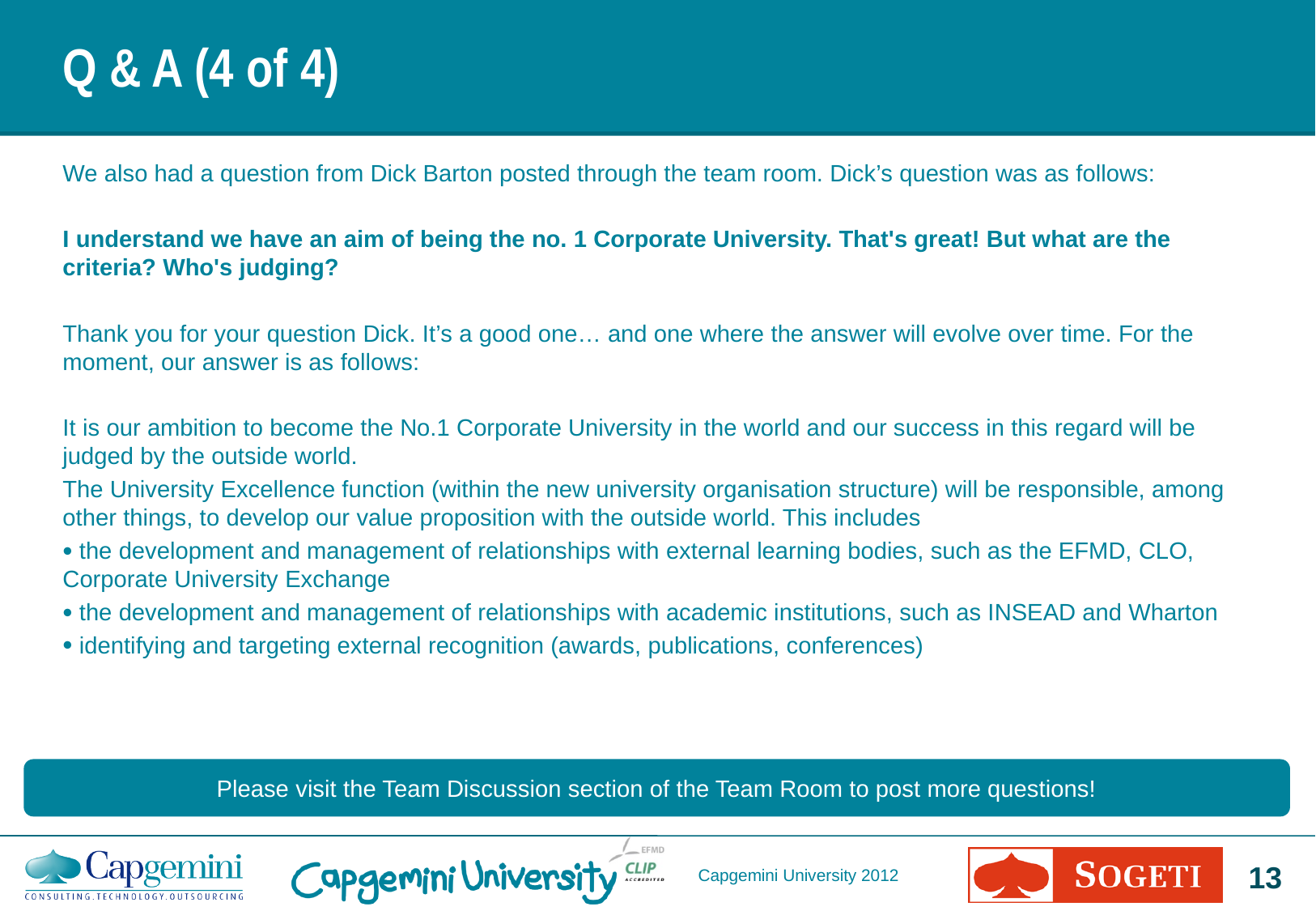

# Q & A (4 of 4)
We also had a question from Dick Barton posted through the team room. Dick’s question was as follows:

I understand we have an aim of being the no. 1 Corporate University. That's great! But what are the criteria? Who's judging?

Thank you for your question Dick. It’s a good one… and one where the answer will evolve over time. For the moment, our answer is as follows:

It is our ambition to become the No.1 Corporate University in the world and our success in this regard will be judged by the outside world.
The University Excellence function (within the new university organisation structure) will be responsible, among other things, to develop our value proposition with the outside world. This includes
 the development and management of relationships with external learning bodies, such as the EFMD, CLO, Corporate University Exchange
 the development and management of relationships with academic institutions, such as INSEAD and Wharton
 identifying and targeting external recognition (awards, publications, conferences)

Please visit the Team Discussion section of the Team Room to post more questions!
Capgemini University 2012
13